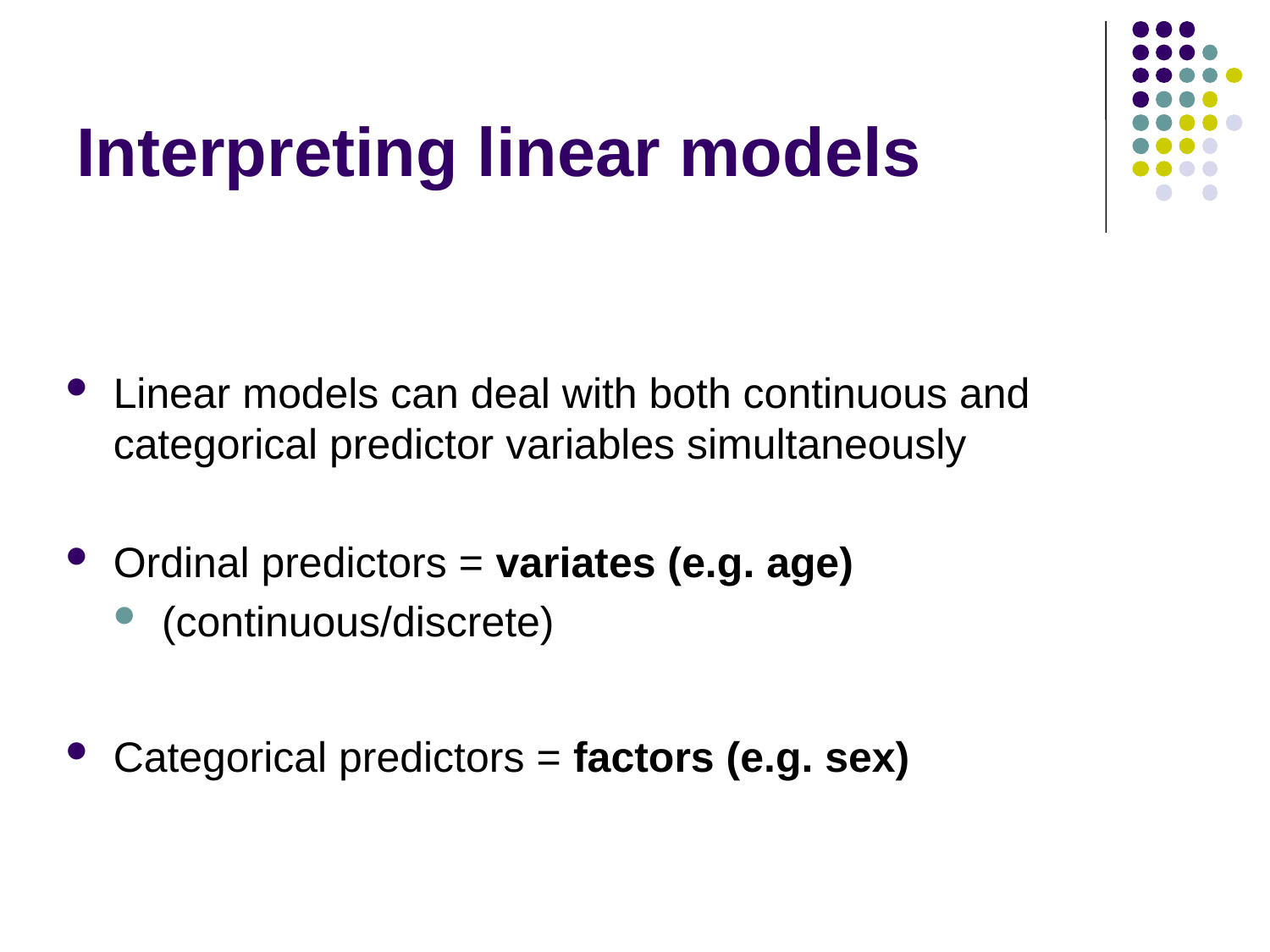

# Interpreting linear models
Linear models can deal with both continuous and categorical predictor variables simultaneously

Ordinal predictors = variates (e.g. age)
(continuous/discrete)

Categorical predictors = factors (e.g. sex)